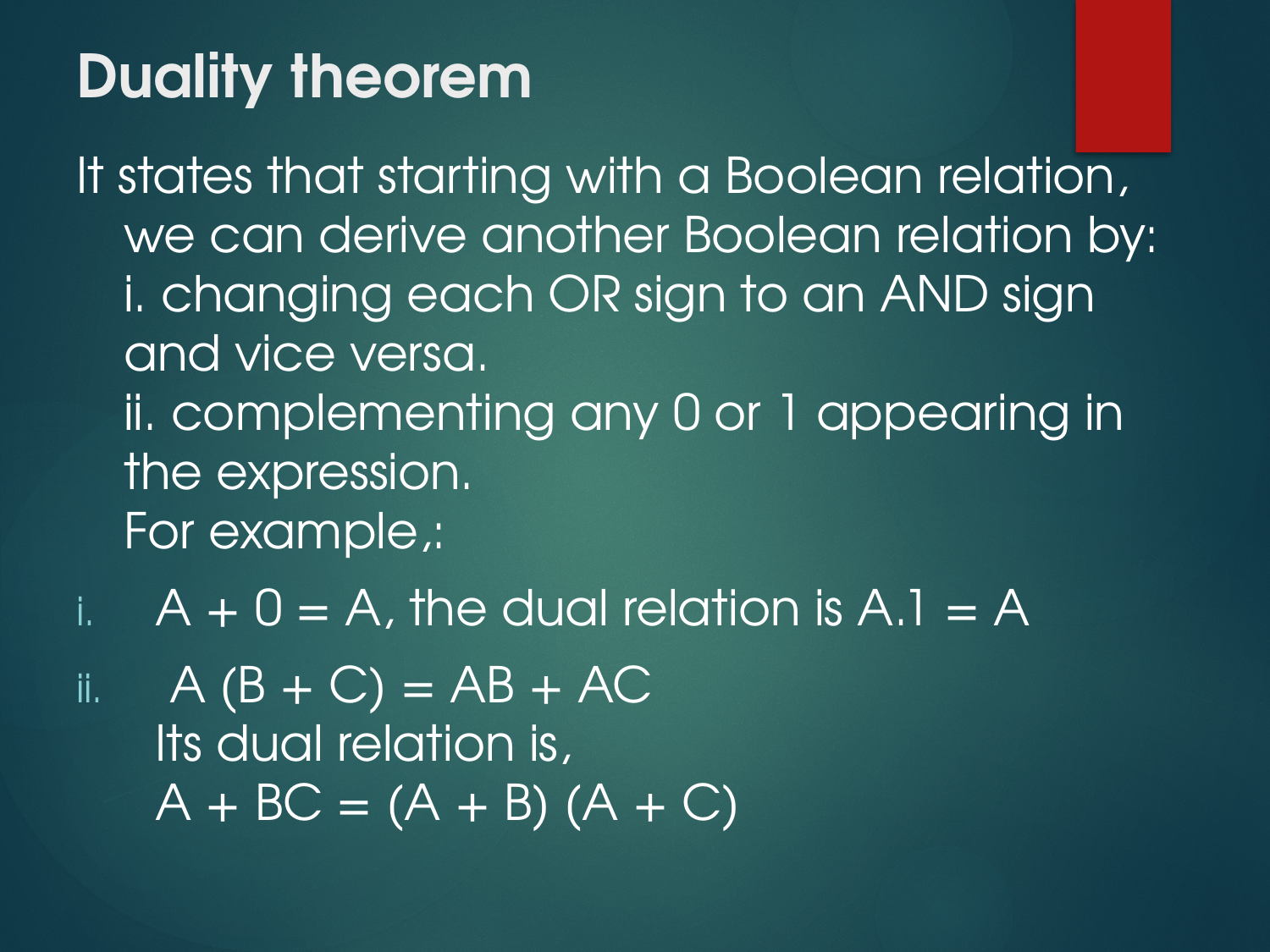

# Duality theorem
It states that starting with a Boolean relation, we can derive another Boolean relation by:
i. changing each OR sign to an AND sign and vice versa.
ii. complementing any 0 or 1 appearing in the expression.
For example,:
A + 0 = A, the dual relation is A.1 = A
 A (B + C) = AB + AC
Its dual relation is,
A + BC = (A + B) (A + C)